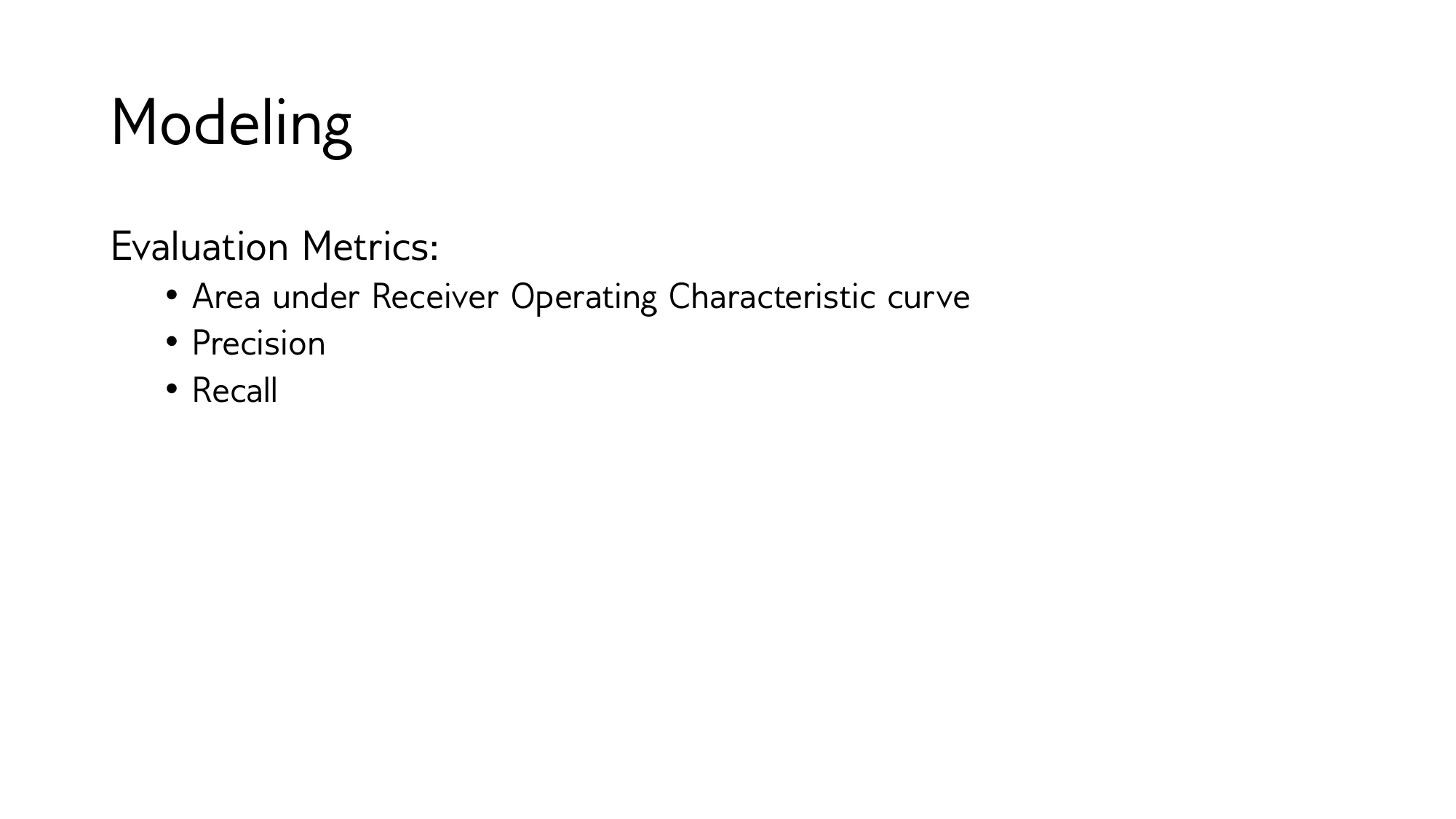

# Modeling
Evaluation Metrics:
Area under Receiver Operating Characteristic curve
Precision
Recall